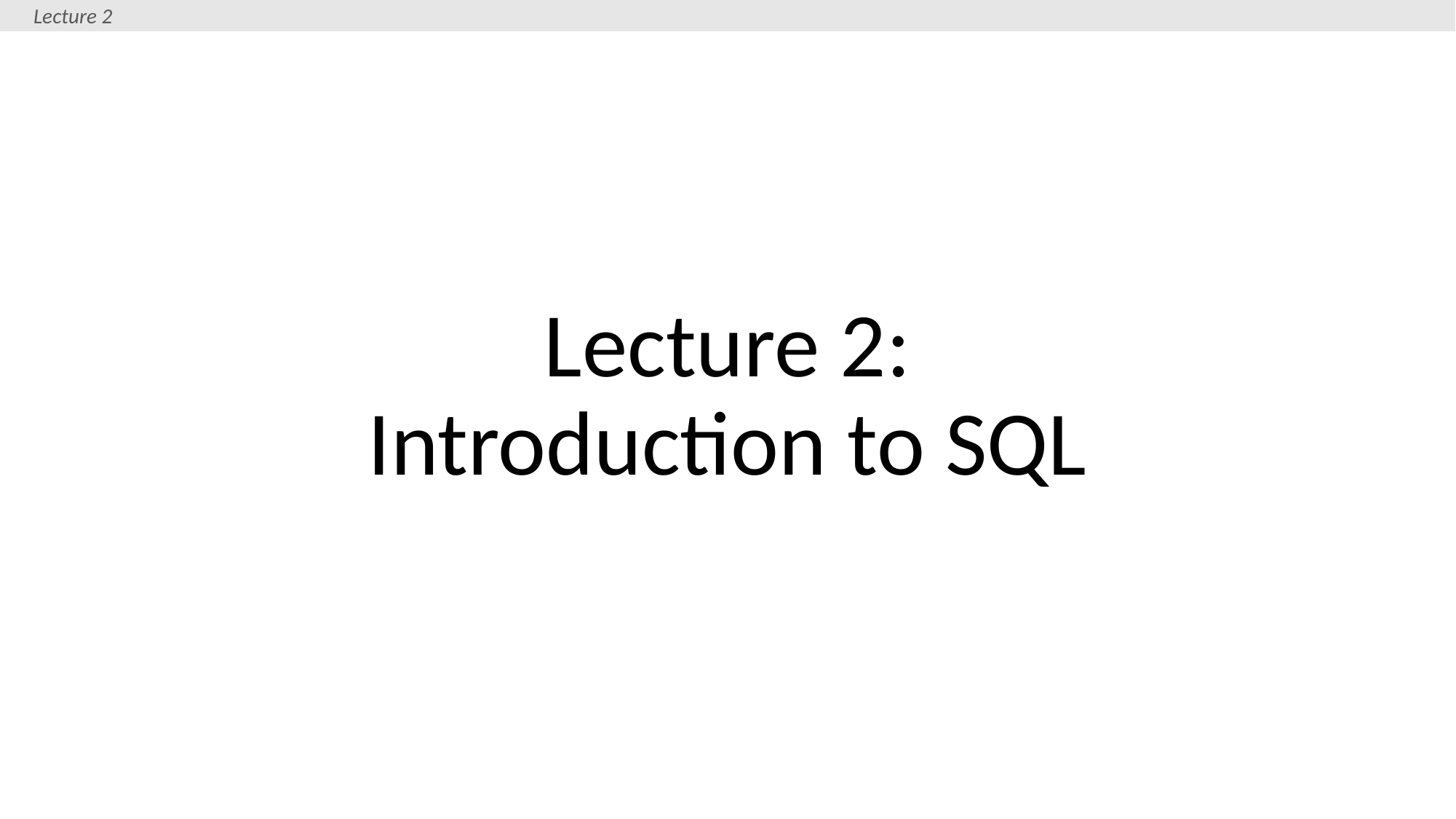

Lecture 2
# Lecture 2: Introduction to SQL